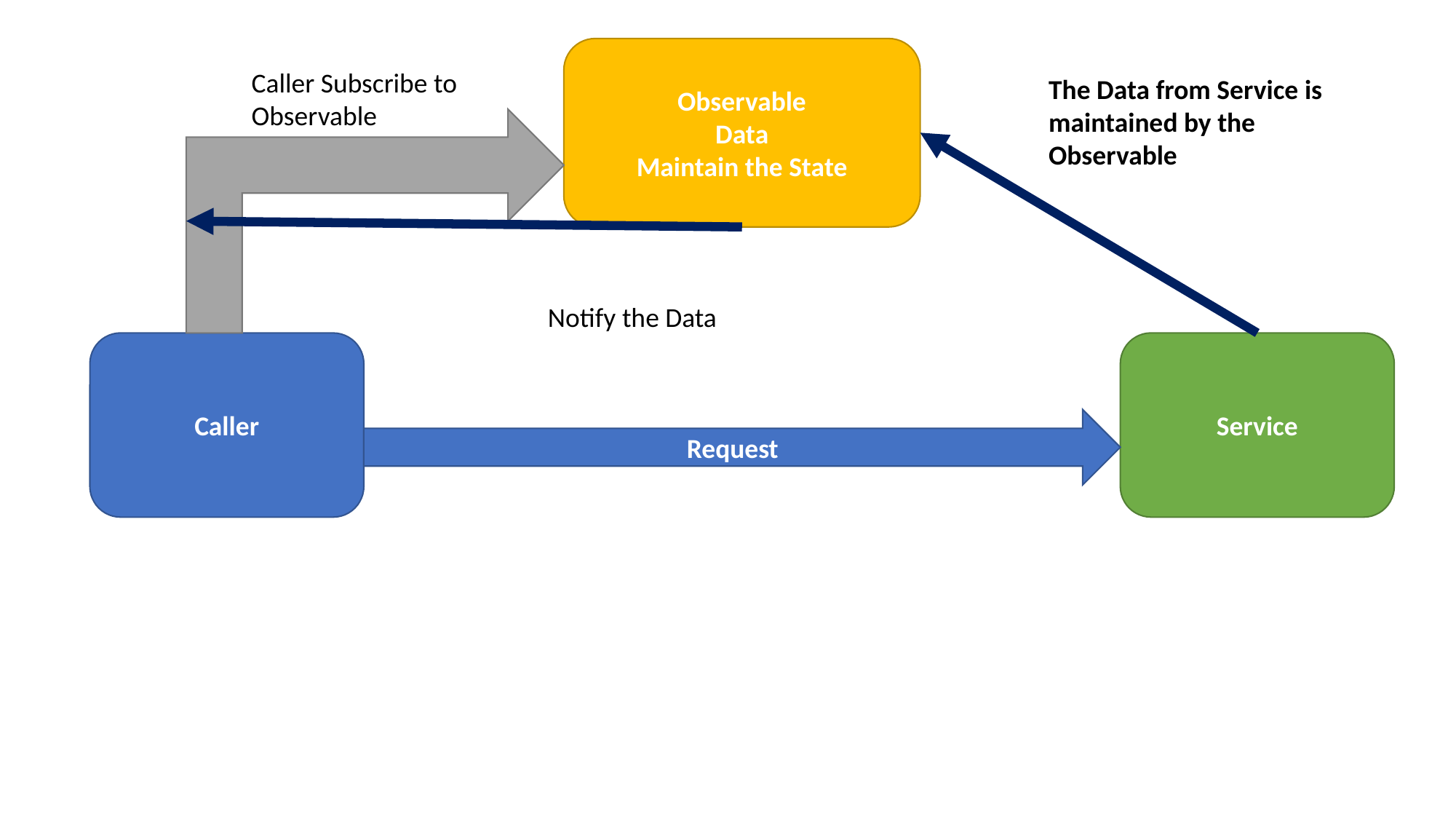

Observable
Data
Maintain the State
Caller Subscribe to Observable
The Data from Service is maintained by the Observable
Notify the Data
Service
Caller
Request